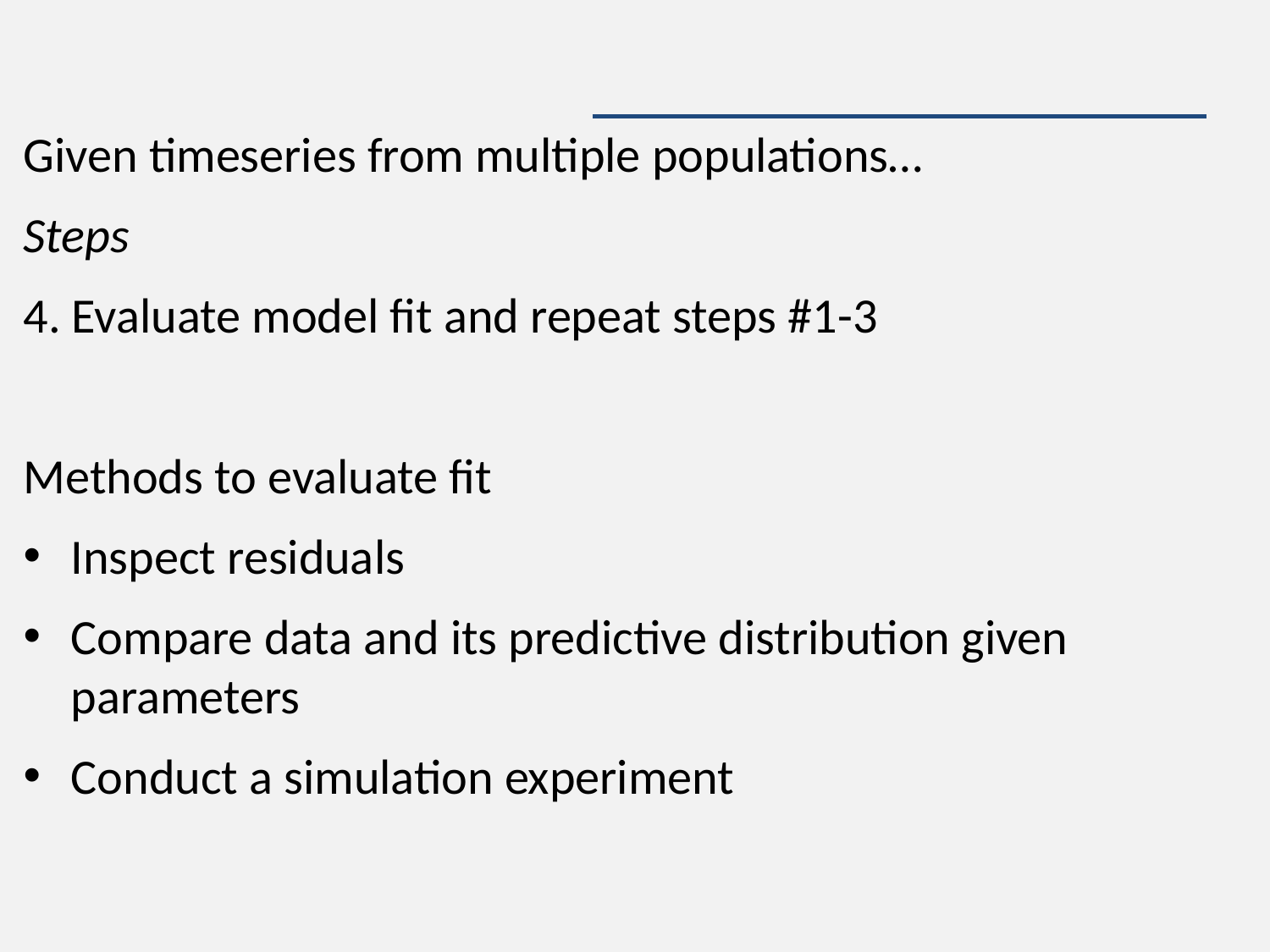

#
Given timeseries from multiple populations…
Steps
4. Evaluate model fit and repeat steps #1-3

Methods to evaluate fit
Inspect residuals
Compare data and its predictive distribution given parameters
Conduct a simulation experiment